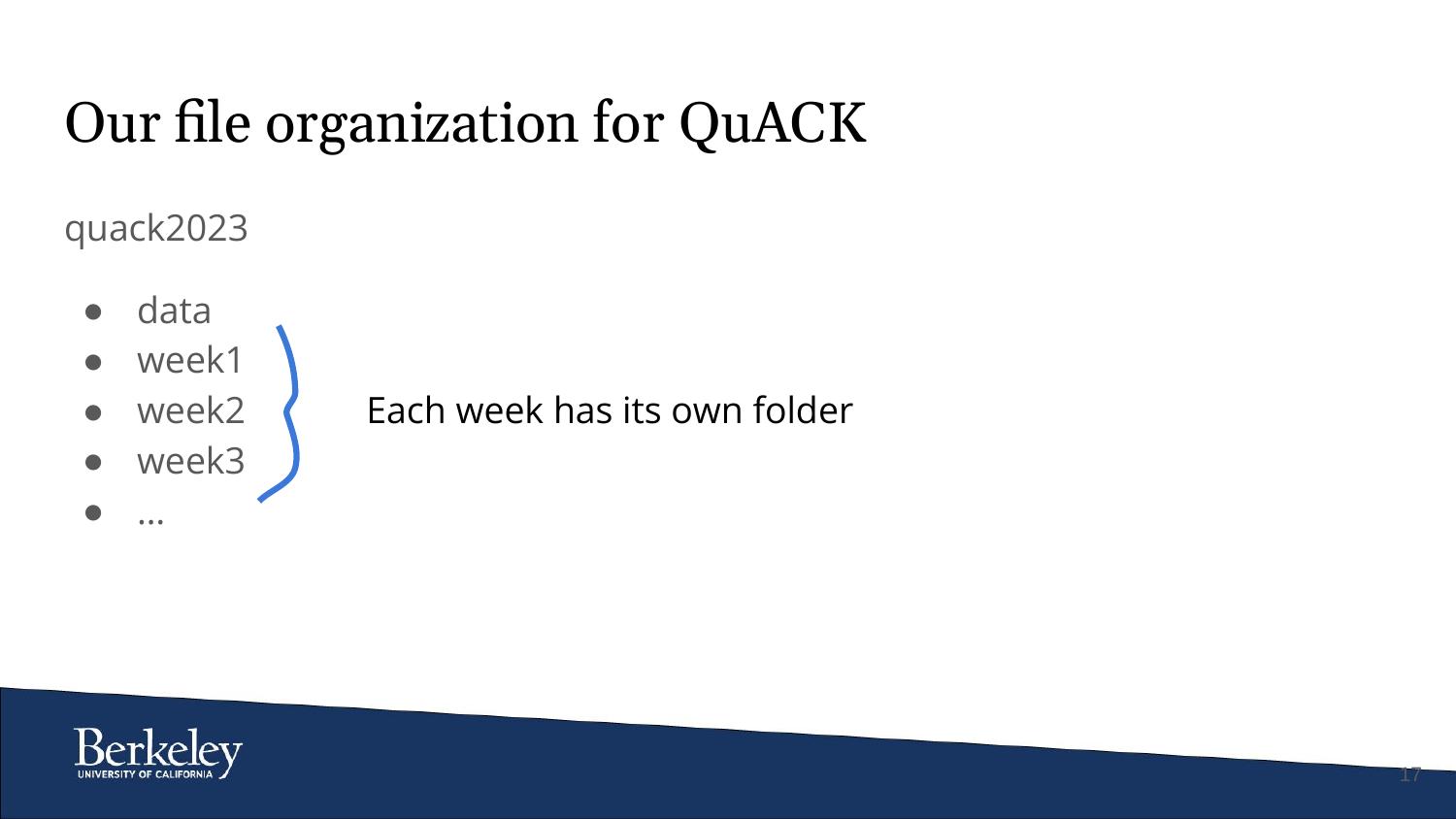

# Our file organization for QuACK
quack2023
data
week1
week2
week3
…

Each week has its own folder
17